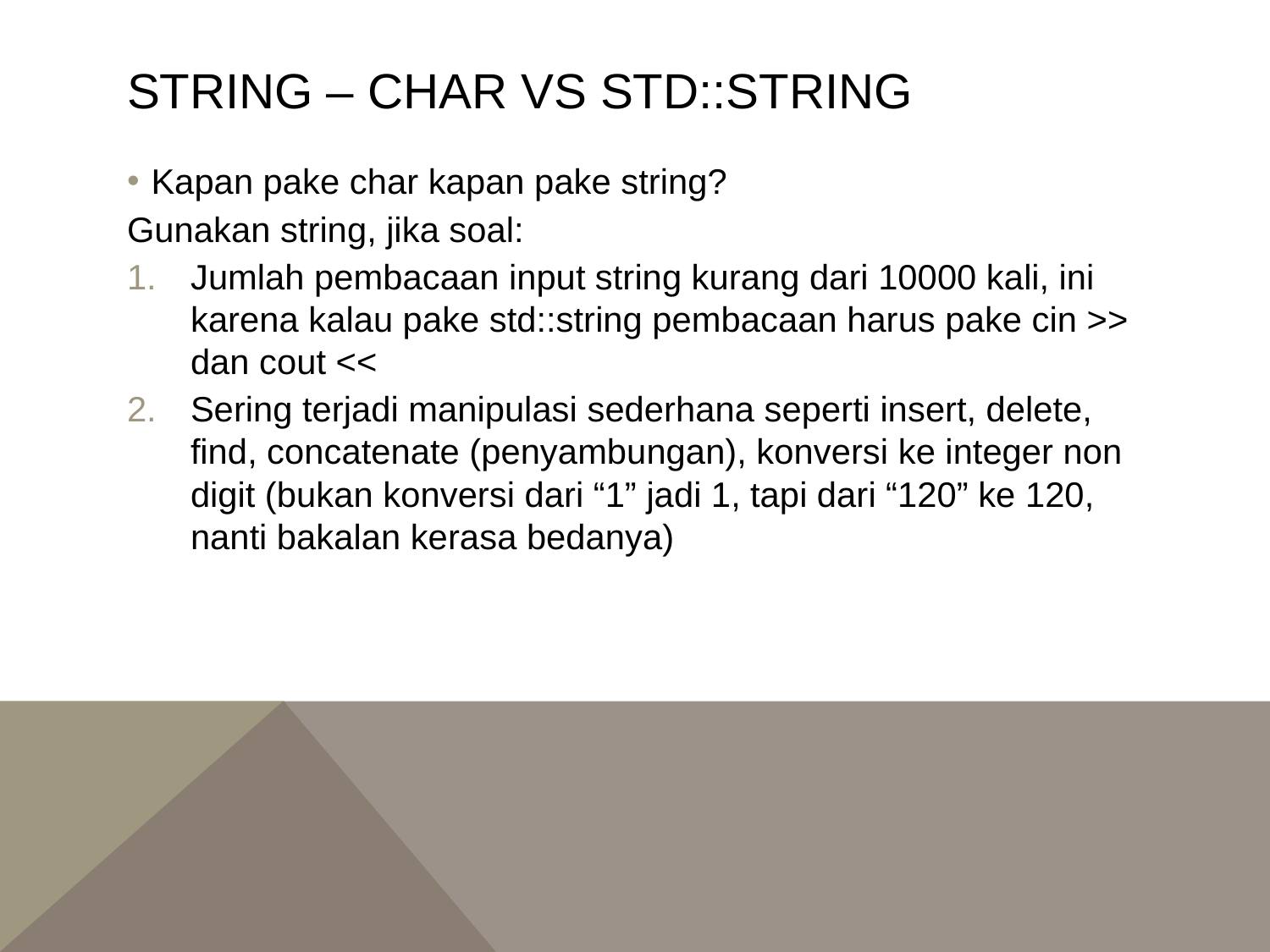

# String – char vs stD::string
Kapan pake char kapan pake string?
Gunakan string, jika soal:
Jumlah pembacaan input string kurang dari 10000 kali, ini karena kalau pake std::string pembacaan harus pake cin >> dan cout <<
Sering terjadi manipulasi sederhana seperti insert, delete, find, concatenate (penyambungan), konversi ke integer non digit (bukan konversi dari “1” jadi 1, tapi dari “120” ke 120, nanti bakalan kerasa bedanya)